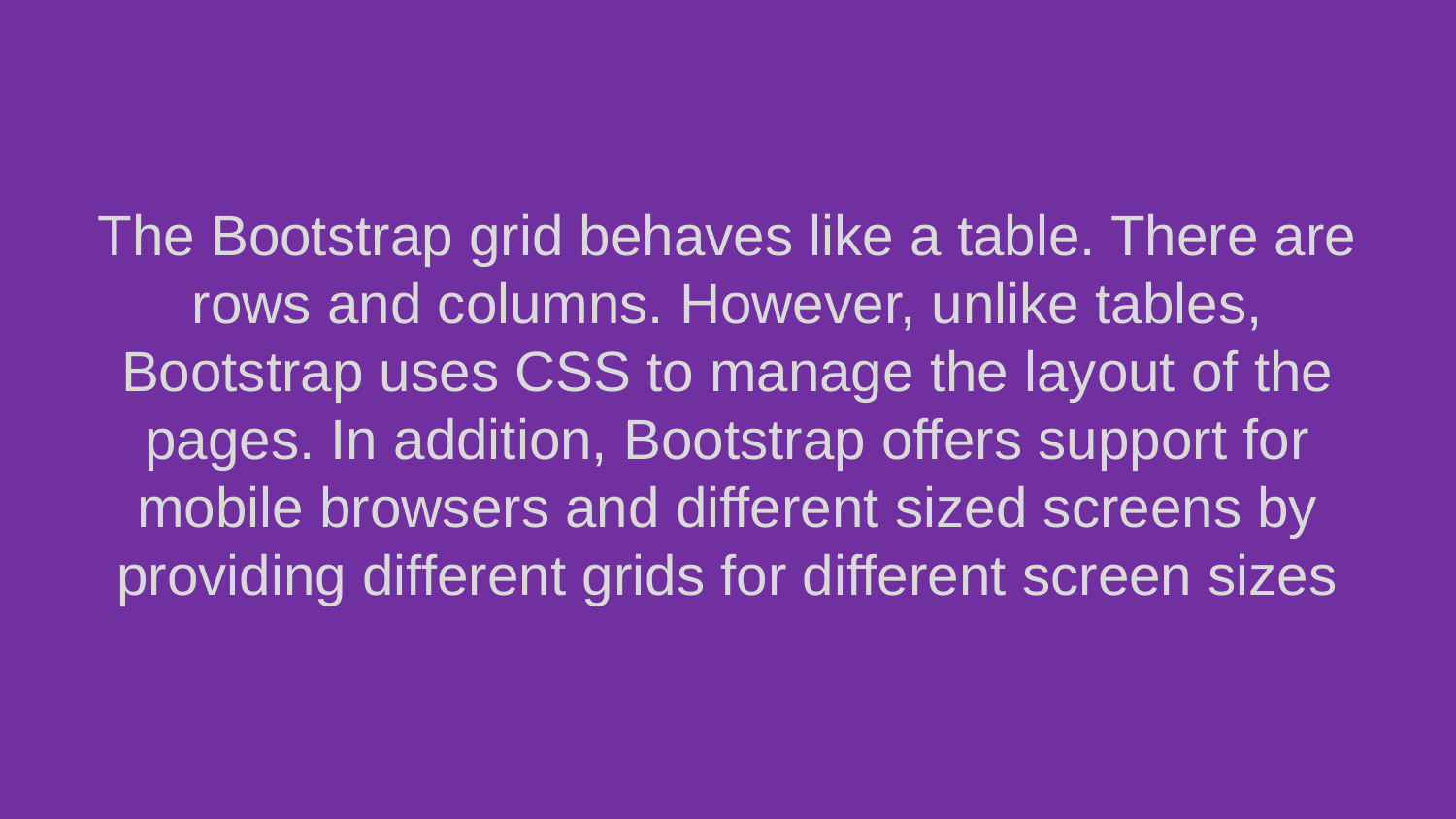

The Bootstrap grid behaves like a table. There are rows and columns. However, unlike tables, Bootstrap uses CSS to manage the layout of the pages. In addition, Bootstrap offers support for mobile browsers and different sized screens by providing different grids for different screen sizes